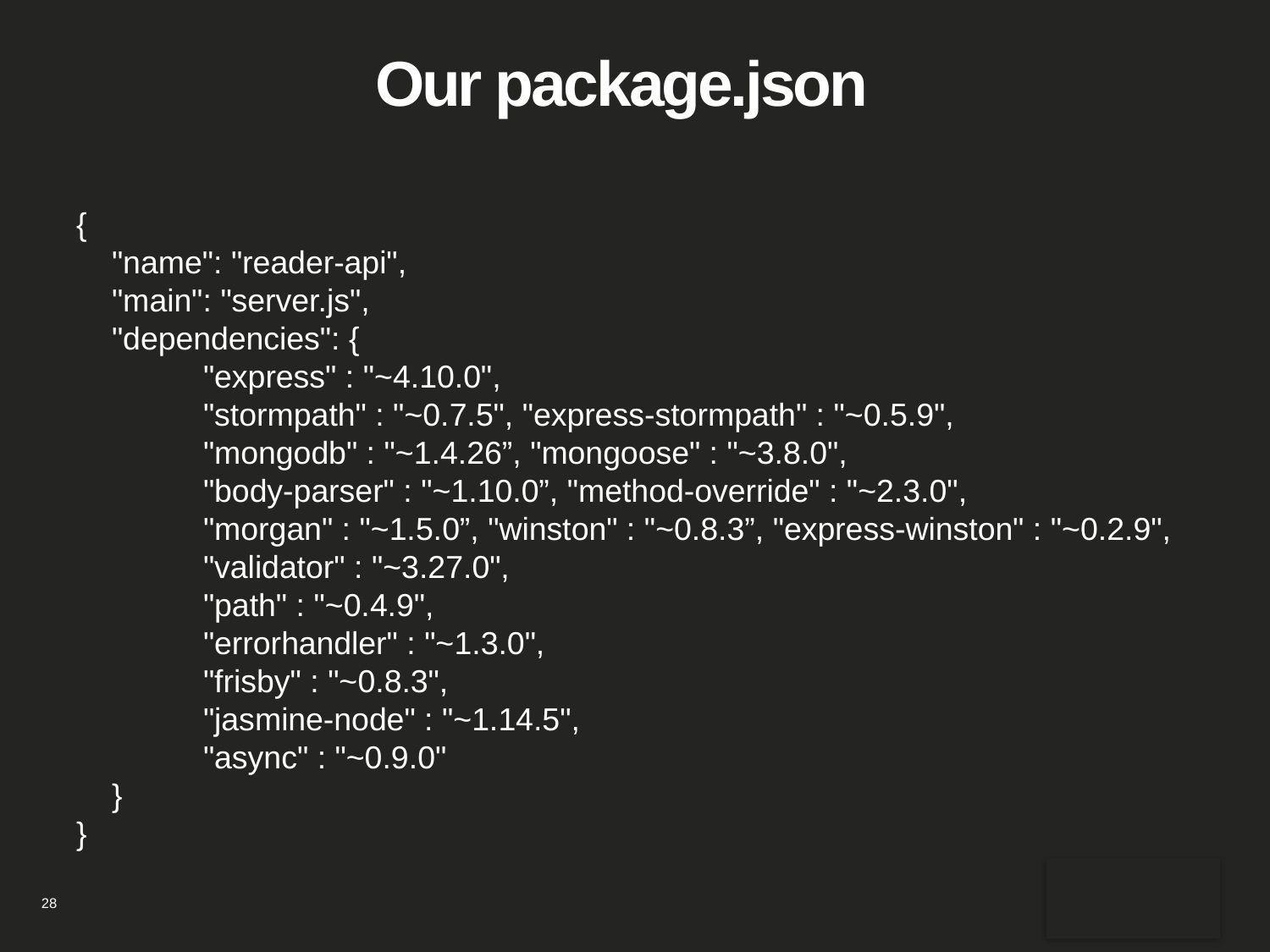

# Our package.json
{
    "name": "reader-api",
    "main": "server.js",
    "dependencies": {
	"express" : "~4.10.0",
	"stormpath" : "~0.7.5", "express-stormpath" : "~0.5.9",
	"mongodb" : "~1.4.26”, "mongoose" : "~3.8.0",
	"body-parser" : "~1.10.0”, "method-override" : "~2.3.0",
	"morgan" : "~1.5.0”, "winston" : "~0.8.3”, "express-winston" : "~0.2.9",
	"validator" : "~3.27.0",
	"path" : "~0.4.9",
	"errorhandler" : "~1.3.0",
	"frisby" : "~0.8.3",
	"jasmine-node" : "~1.14.5",
	"async" : "~0.9.0"
    }
}